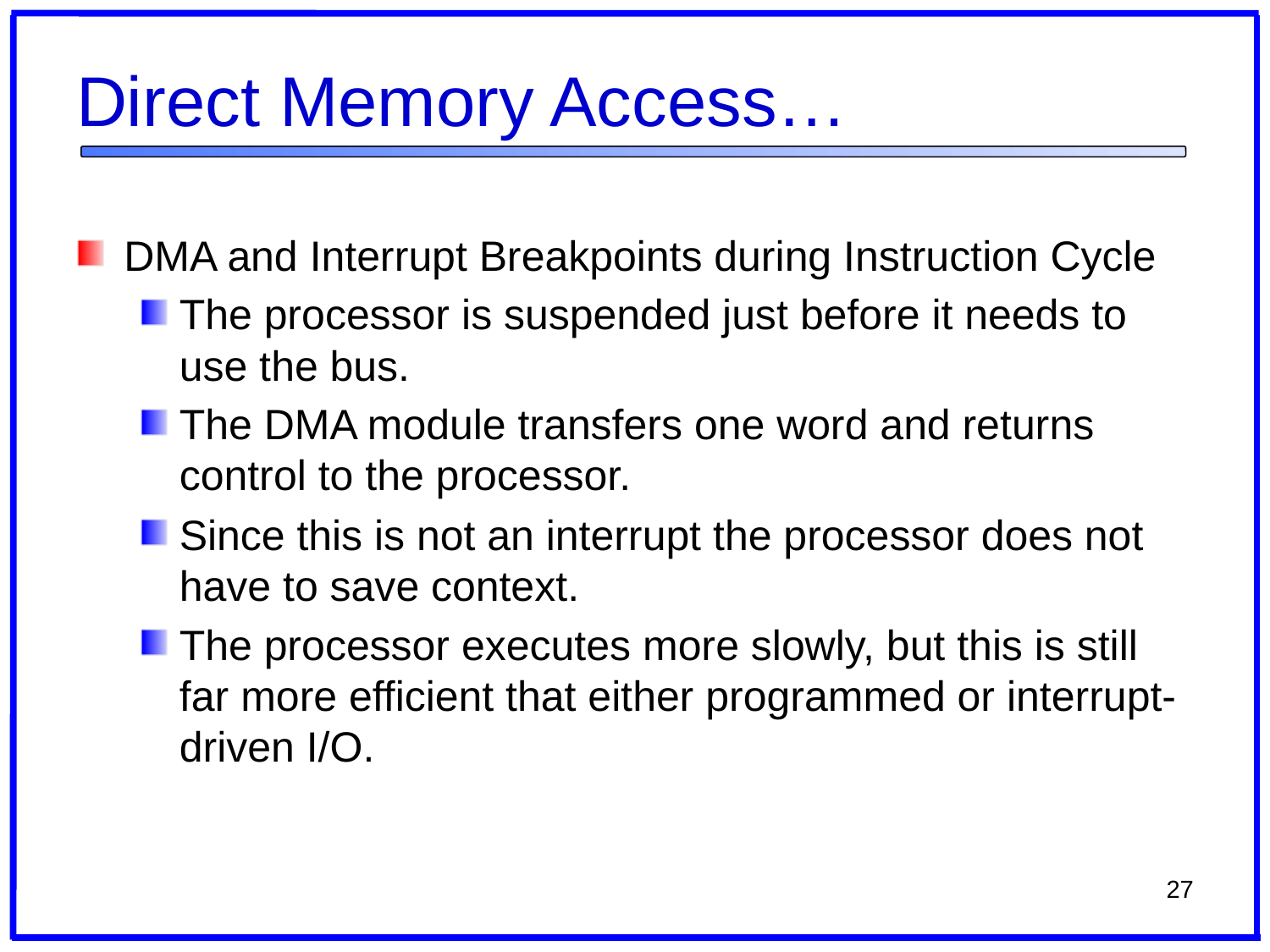

# Direct Memory Access…
DMA and Interrupt Breakpoints during Instruction Cycle
The processor is suspended just before it needs to use the bus.
The DMA module transfers one word and returns control to the processor.
Since this is not an interrupt the processor does not have to save context.
The processor executes more slowly, but this is still far more efficient that either programmed or interrupt-driven I/O.
27